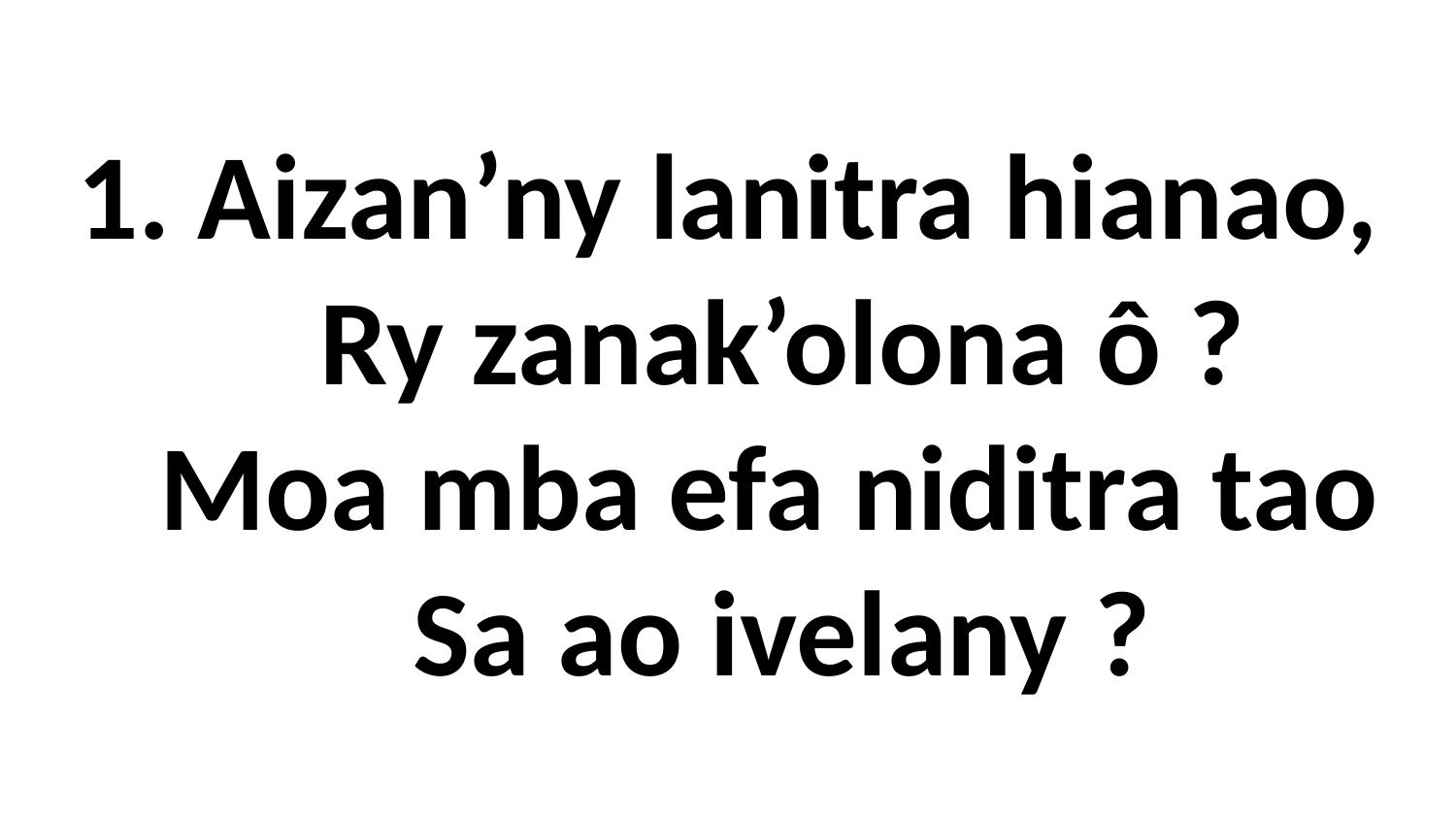

# 1. Aizan’ny lanitra hianao, Ry zanak’olona ô ? Moa mba efa niditra tao Sa ao ivelany ?